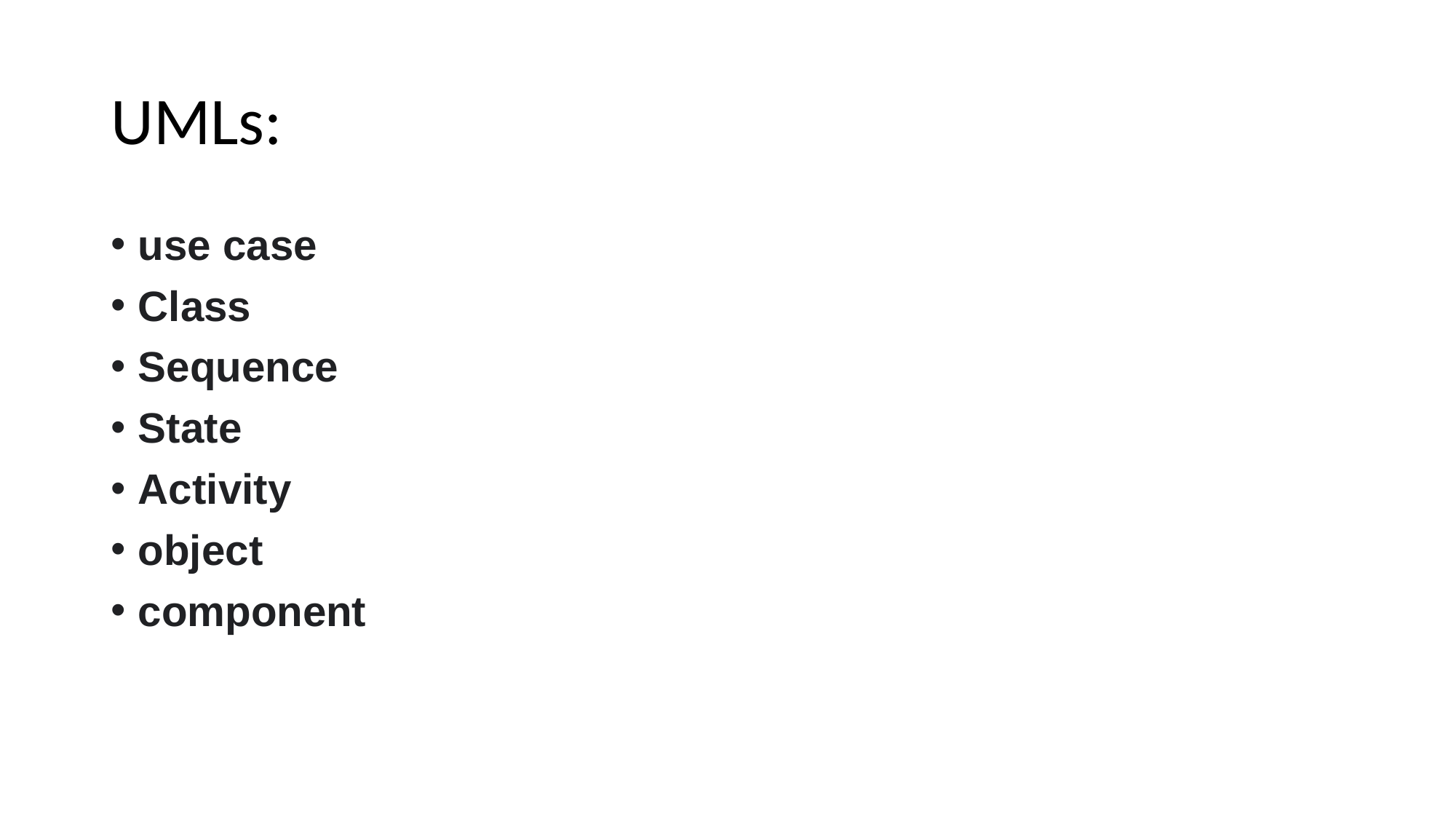

# UMLs:
use case
Class
Sequence
State
Activity
object
component